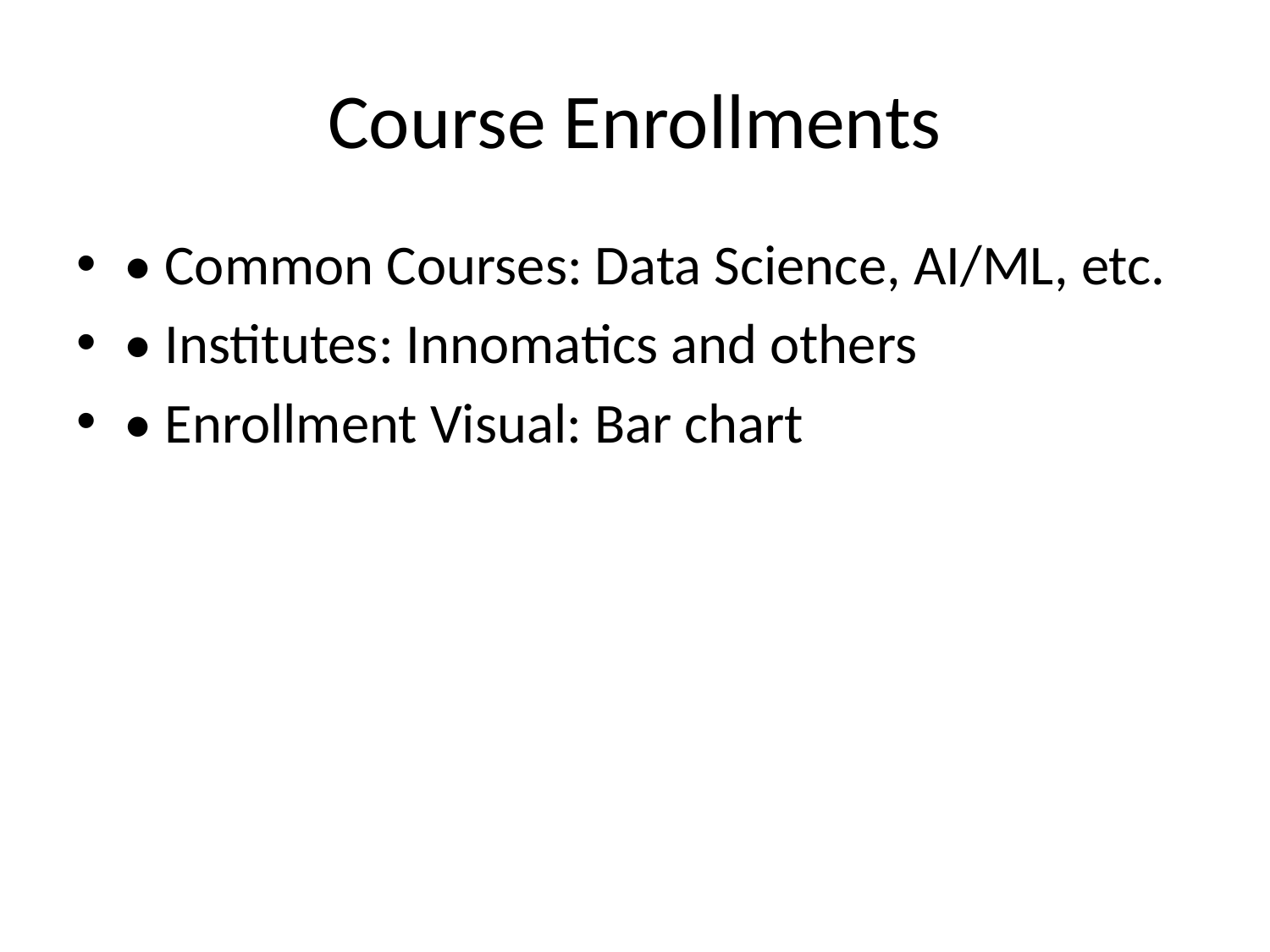

# Course Enrollments
• Common Courses: Data Science, AI/ML, etc.
• Institutes: Innomatics and others
• Enrollment Visual: Bar chart